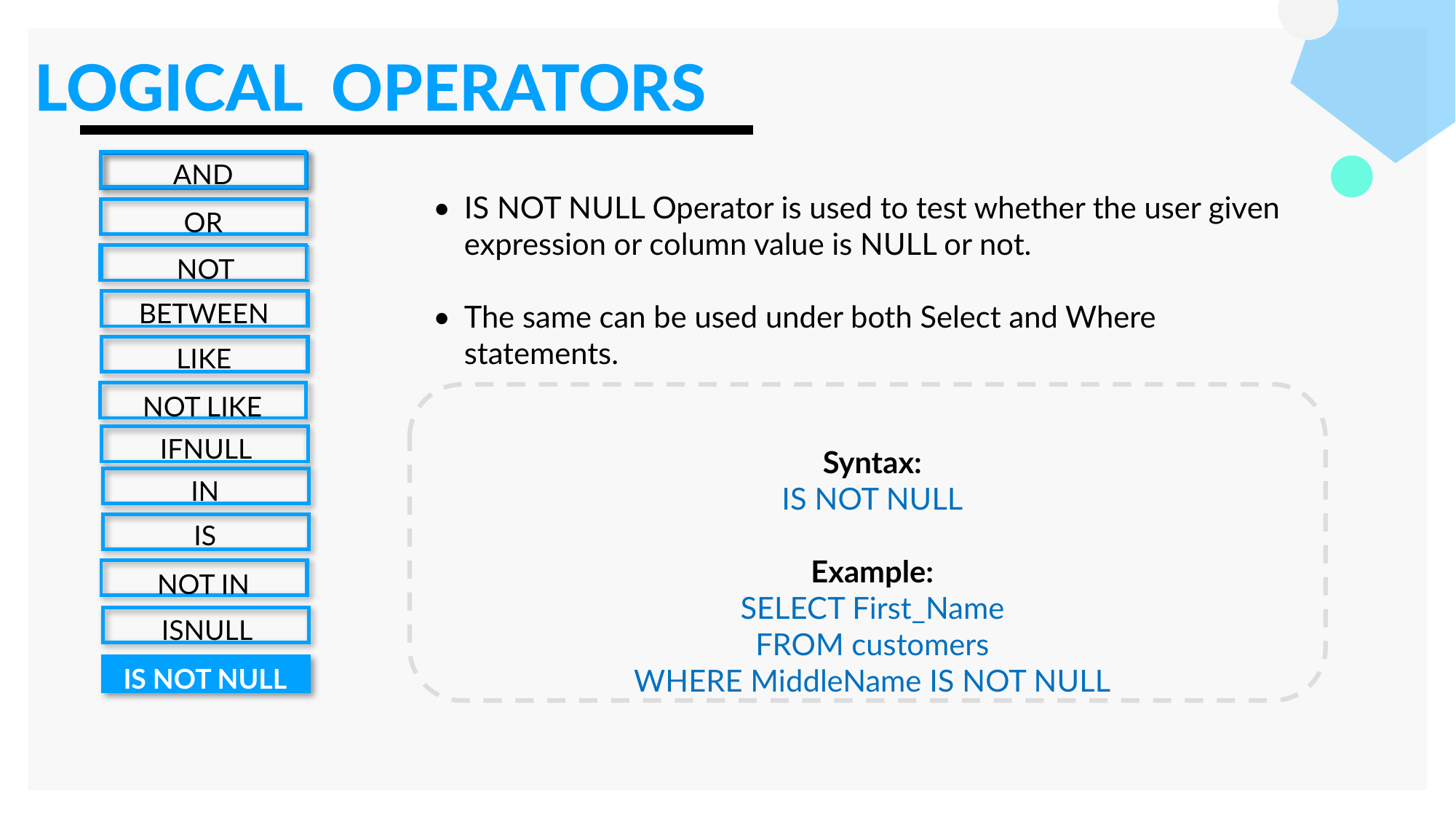

LOGICAL  OPERATORS

AND

OR

NOT

BETWEEN
LIKE

NOT LIKE

IFNULL

IN
IS

NOT IN

ISNULL

IS NOT NULL

IS NOT NULL Operator is used to test whether the user given expression or column value is NULL or not.

The same can be used under both Select and Where statements.

Syntax:
IS NOT NULL

Example:
SELECT First_Name
FROM customers
WHERE MiddleName IS NOT NULL